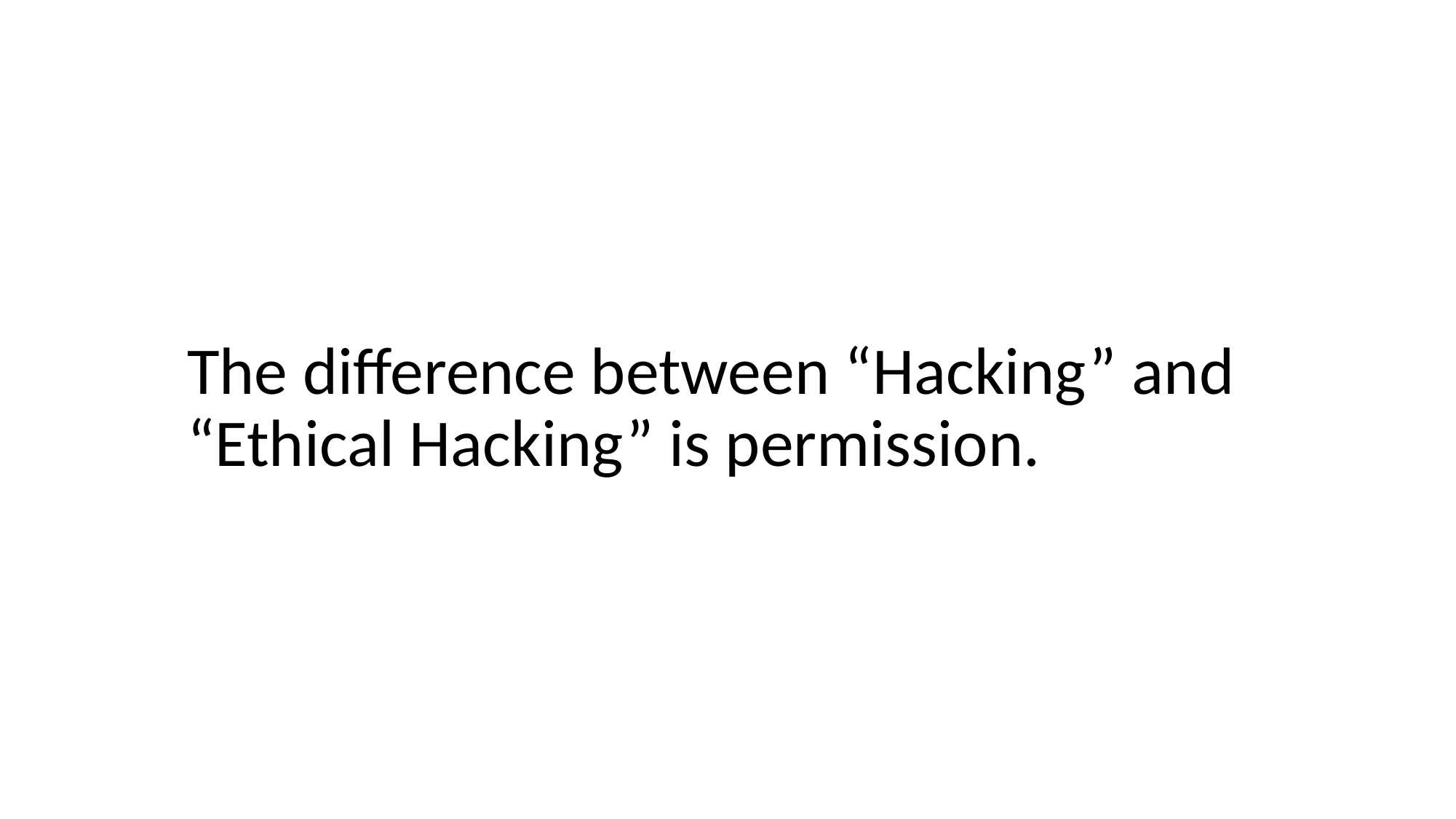

The difference between “Hacking” and “Ethical Hacking” is permission.